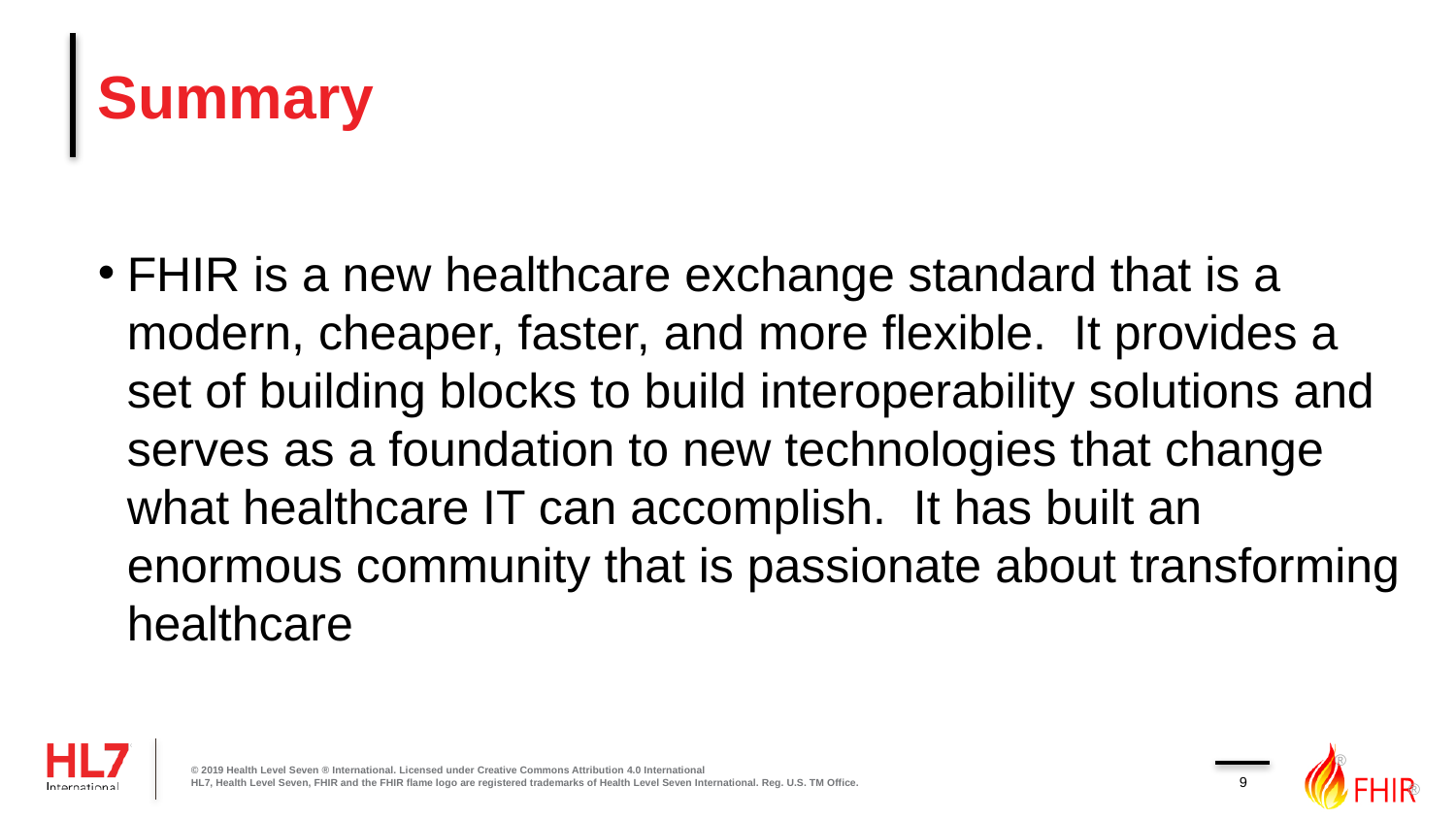

# Summary
FHIR is a new healthcare exchange standard that is a modern, cheaper, faster, and more flexible.  It provides a set of building blocks to build interoperability solutions and serves as a foundation to new technologies that change what healthcare IT can accomplish.  It has built an enormous community that is passionate about transforming healthcare
9
© 2019 Health Level Seven ® International. Licensed under Creative Commons Attribution 4.0 International
HL7, Health Level Seven, FHIR and the FHIR flame logo are registered trademarks of Health Level Seven International. Reg. U.S. TM Office.